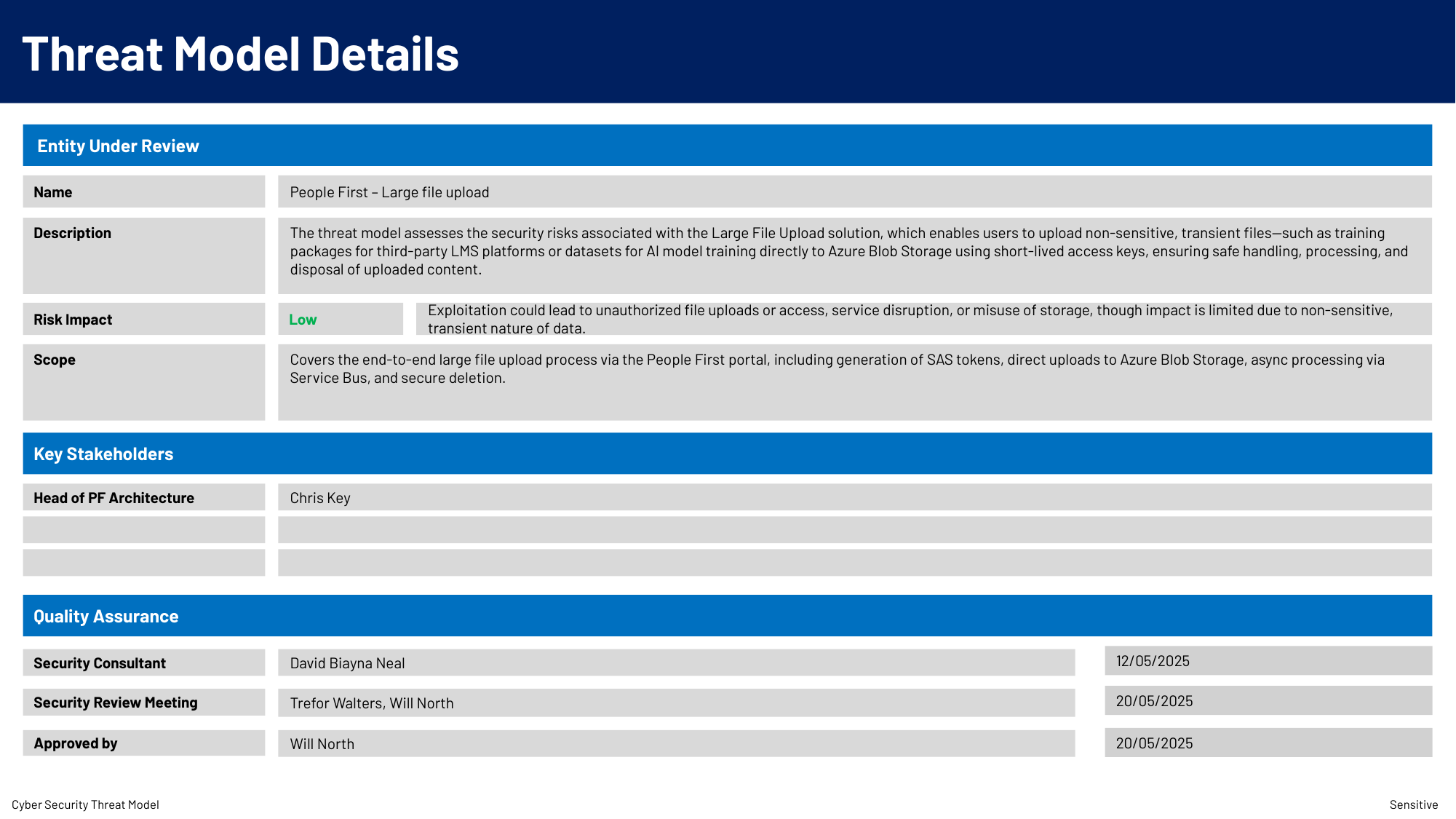

Threat Model Details
 Entity Under Review
Name
People First – Large file upload
The threat model assesses the security risks associated with the Large File Upload solution, which enables users to upload non-sensitive, transient files—such as training packages for third-party LMS platforms or datasets for AI model training directly to Azure Blob Storage using short-lived access keys, ensuring safe handling, processing, and disposal of uploaded content.
Description
Low
Risk Impact
Exploitation could lead to unauthorized file uploads or access, service disruption, or misuse of storage, though impact is limited due to non-sensitive, transient nature of data.
Covers the end-to-end large file upload process via the People First portal, including generation of SAS tokens, direct uploads to Azure Blob Storage, async processing via Service Bus, and secure deletion.
Scope
Key Stakeholders
Head of PF Architecture
Chris Key

Quality Assurance
12/05/2025
Security Consultant
David Biayna Neal
20/05/2025
Security Review Meeting
Trefor Walters, Will North
20/05/2025
Approved by
Will North
Cyber Security Threat Model	Sensitive